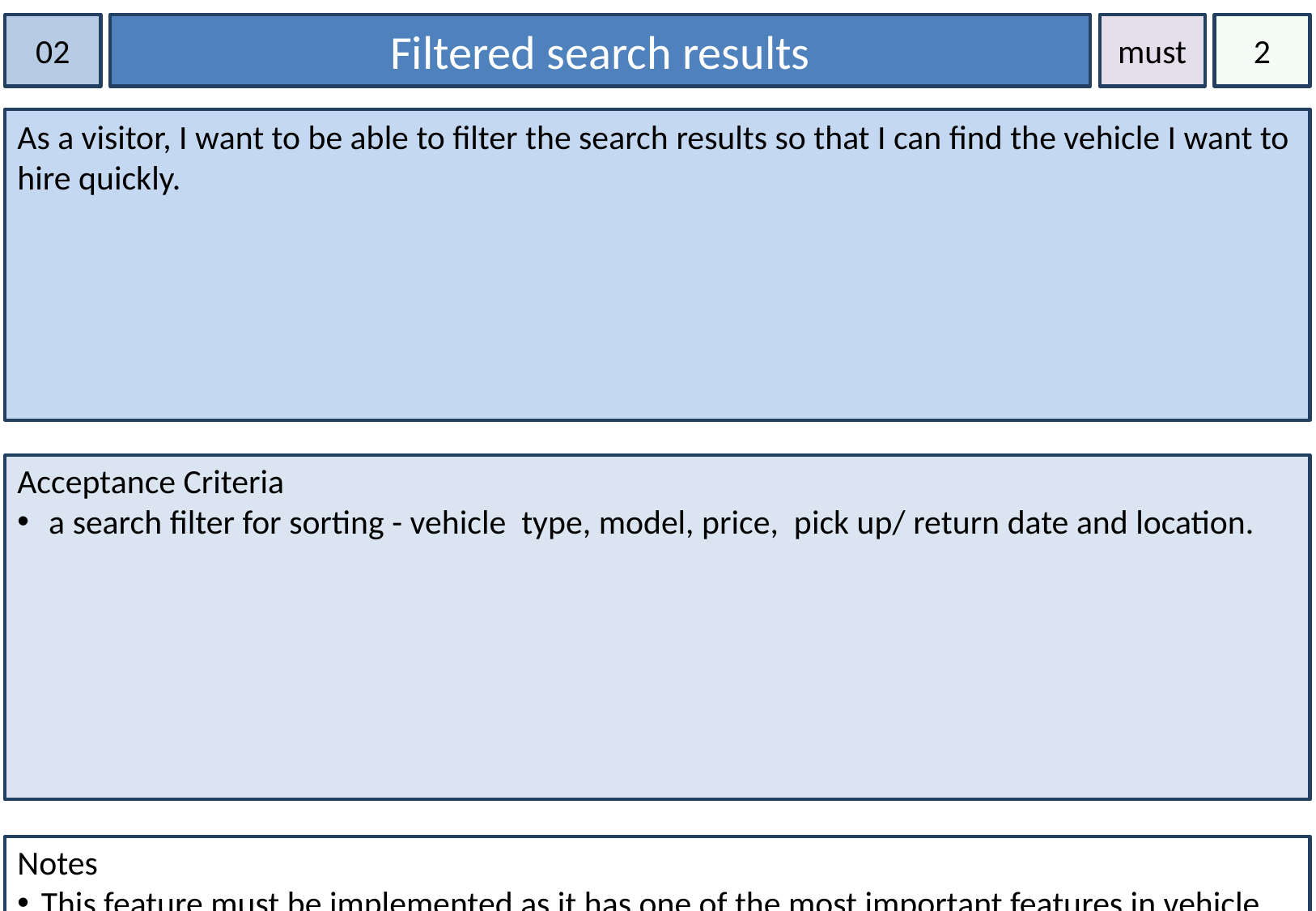

02
Filtered search results
must
2
As a visitor, I want to be able to filter the search results so that I can find the vehicle I want to hire quickly.
Acceptance Criteria
 a search filter for sorting - vehicle  type, model, price,  pick up/ return date and location.
Notes
This feature must be implemented as it has one of the most important features in vehicle  rental applications.